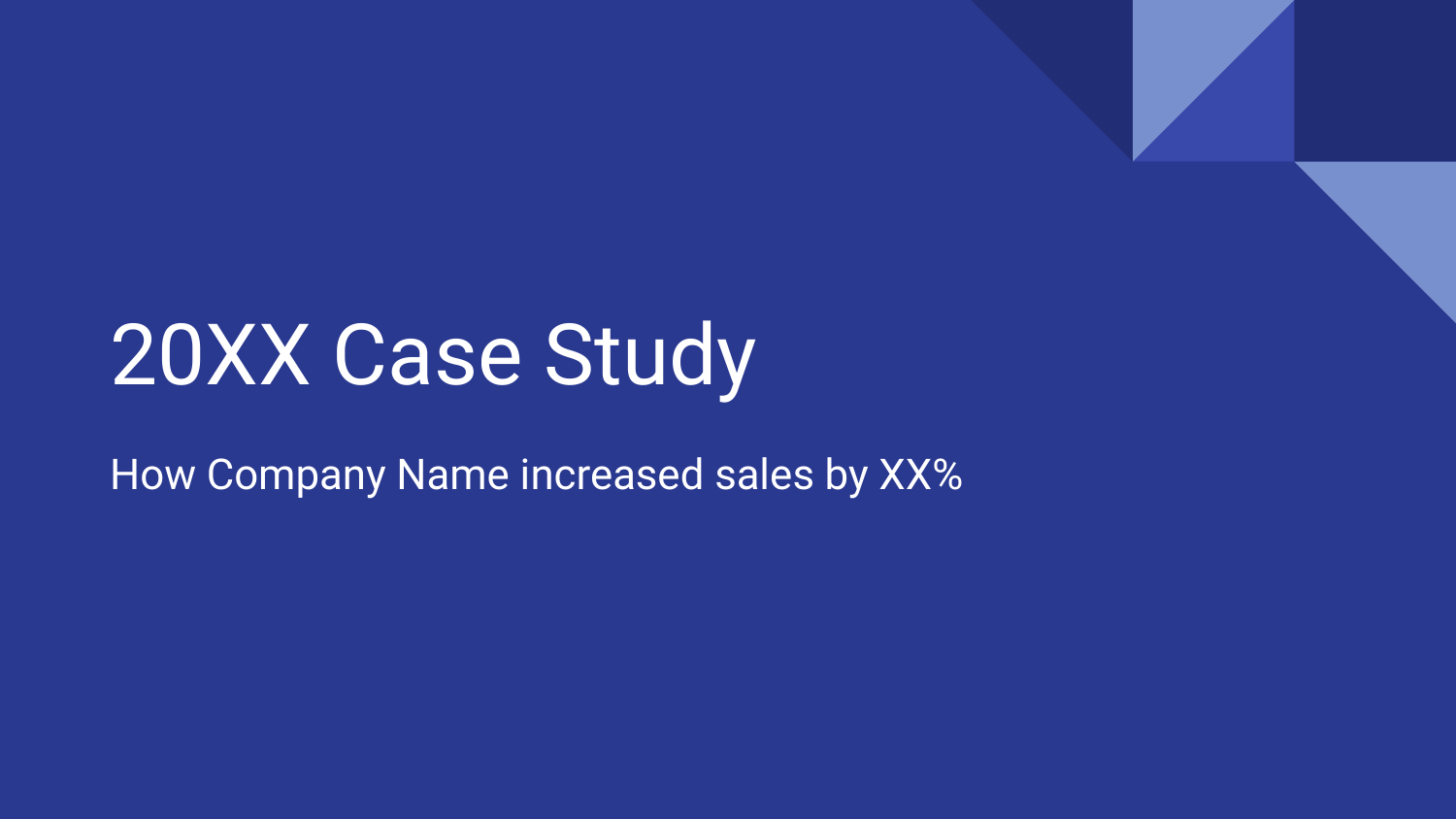

# 20XX Case Study
How Company Name increased sales by XX%